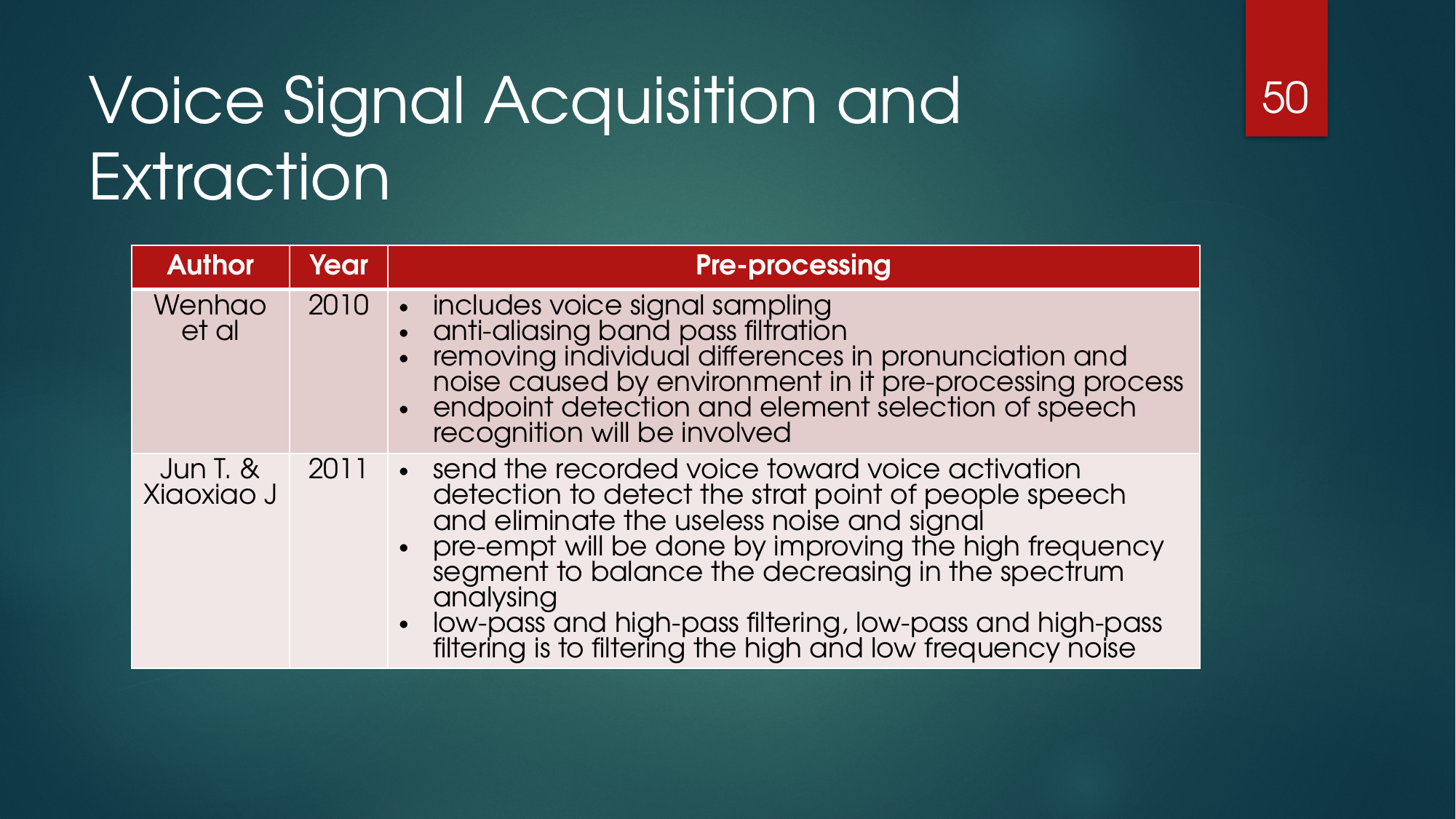

50
# Voice Signal Acquisition and Extraction
| Author | Year | Pre-processing |
| --- | --- | --- |
| Wenhao et al | 2010 | includes voice signal sampling anti-aliasing band pass filtration removing individual differences in pronunciation and noise caused by environment in it pre-processing process endpoint detection and element selection of speech recognition will be involved |
| Jun T. & Xiaoxiao J | 2011 | send the recorded voice toward voice activation detection to detect the strat point of people speech and eliminate the useless noise and signal pre-empt will be done by improving the high frequency segment to balance the decreasing in the spectrum analysing low-pass and high-pass filtering, low-pass and high-pass filtering is to filtering the high and low frequency noise |